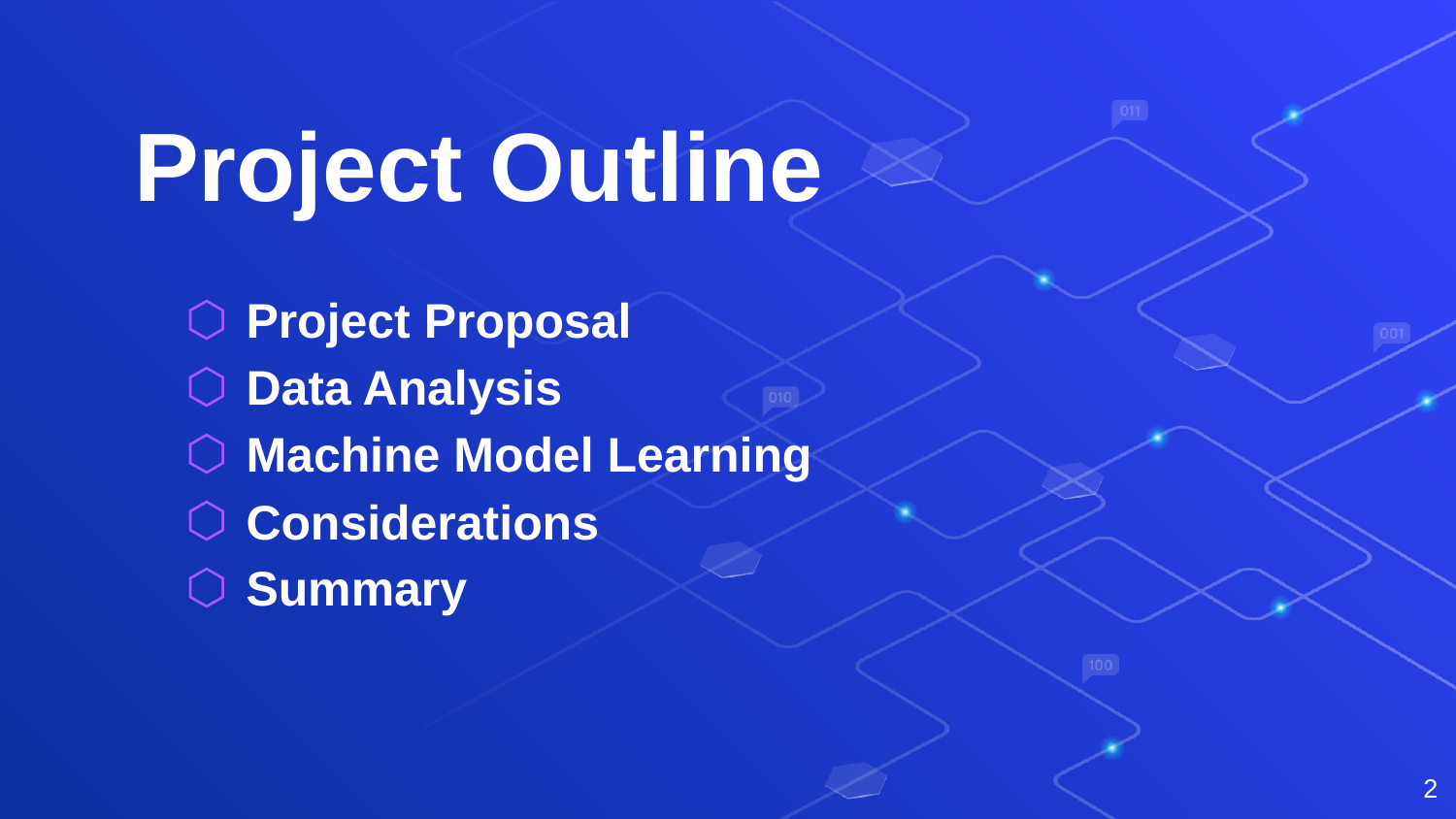

Project Outline
Project Proposal
Data Analysis
Machine Model Learning
Considerations
Summary
2